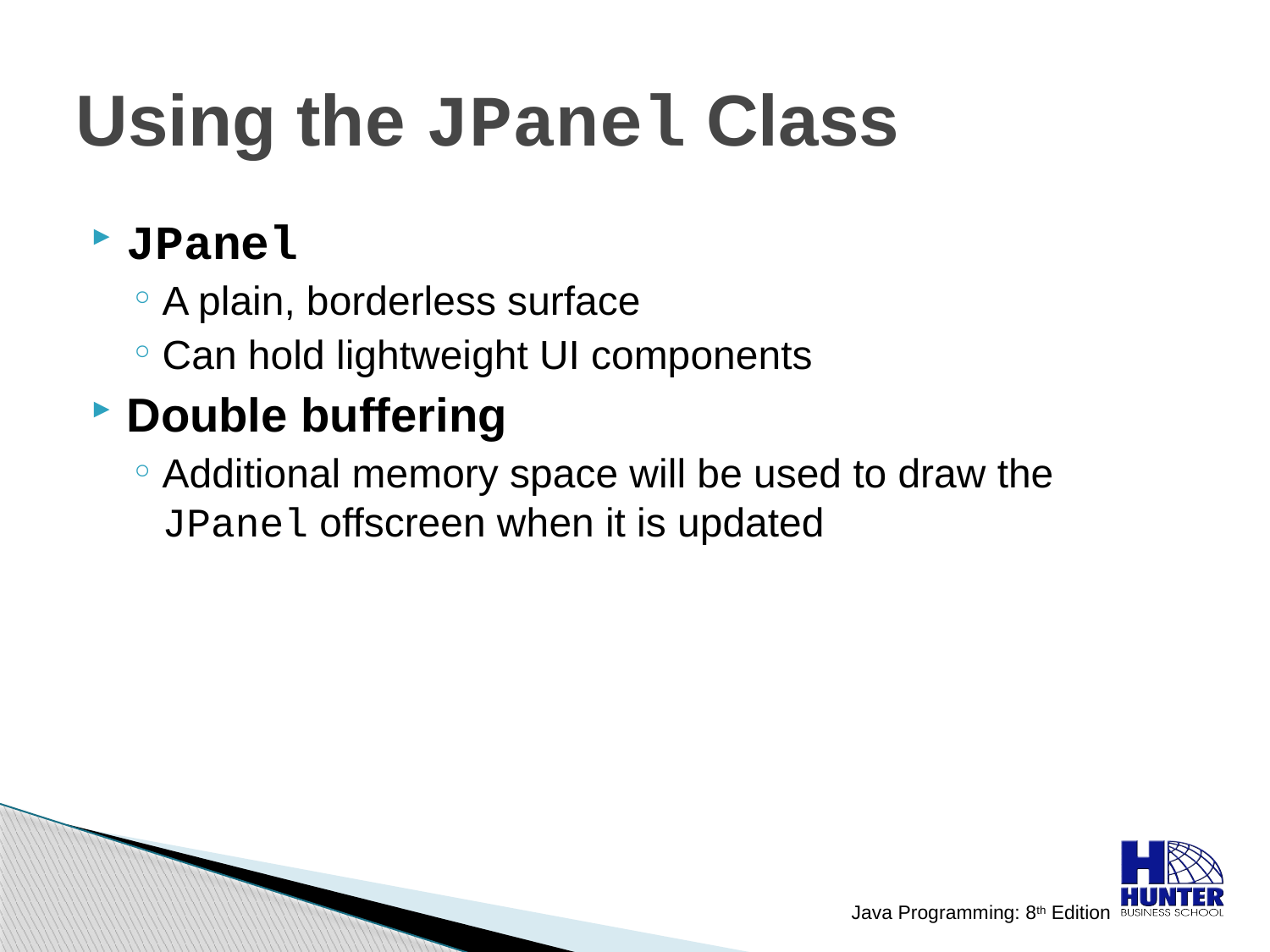

# Using the JPanel Class
JPanel
A plain, borderless surface
Can hold lightweight UI components
Double buffering
Additional memory space will be used to draw the JPanel offscreen when it is updated